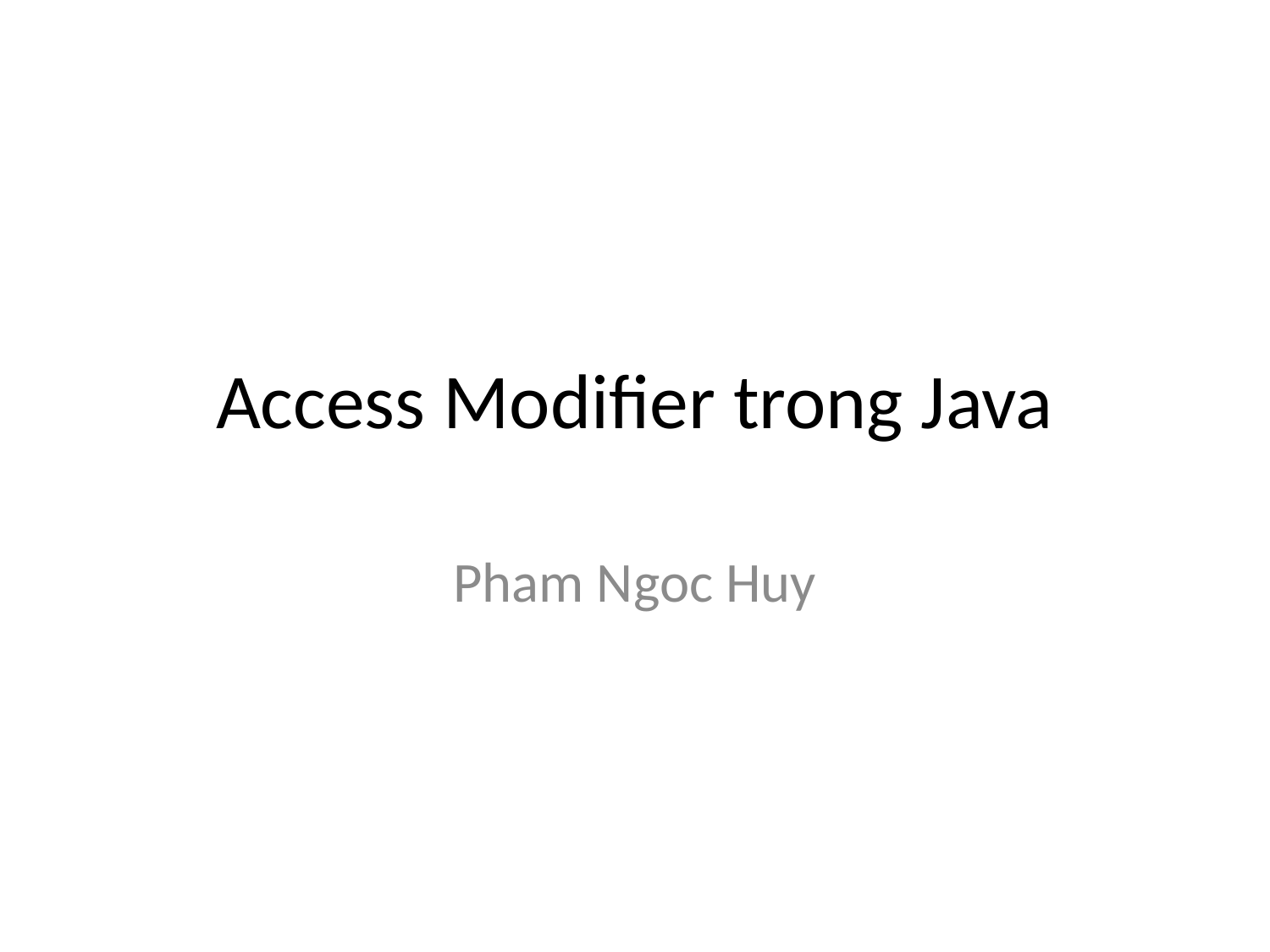

# Access Modifier trong Java
Pham Ngoc Huy